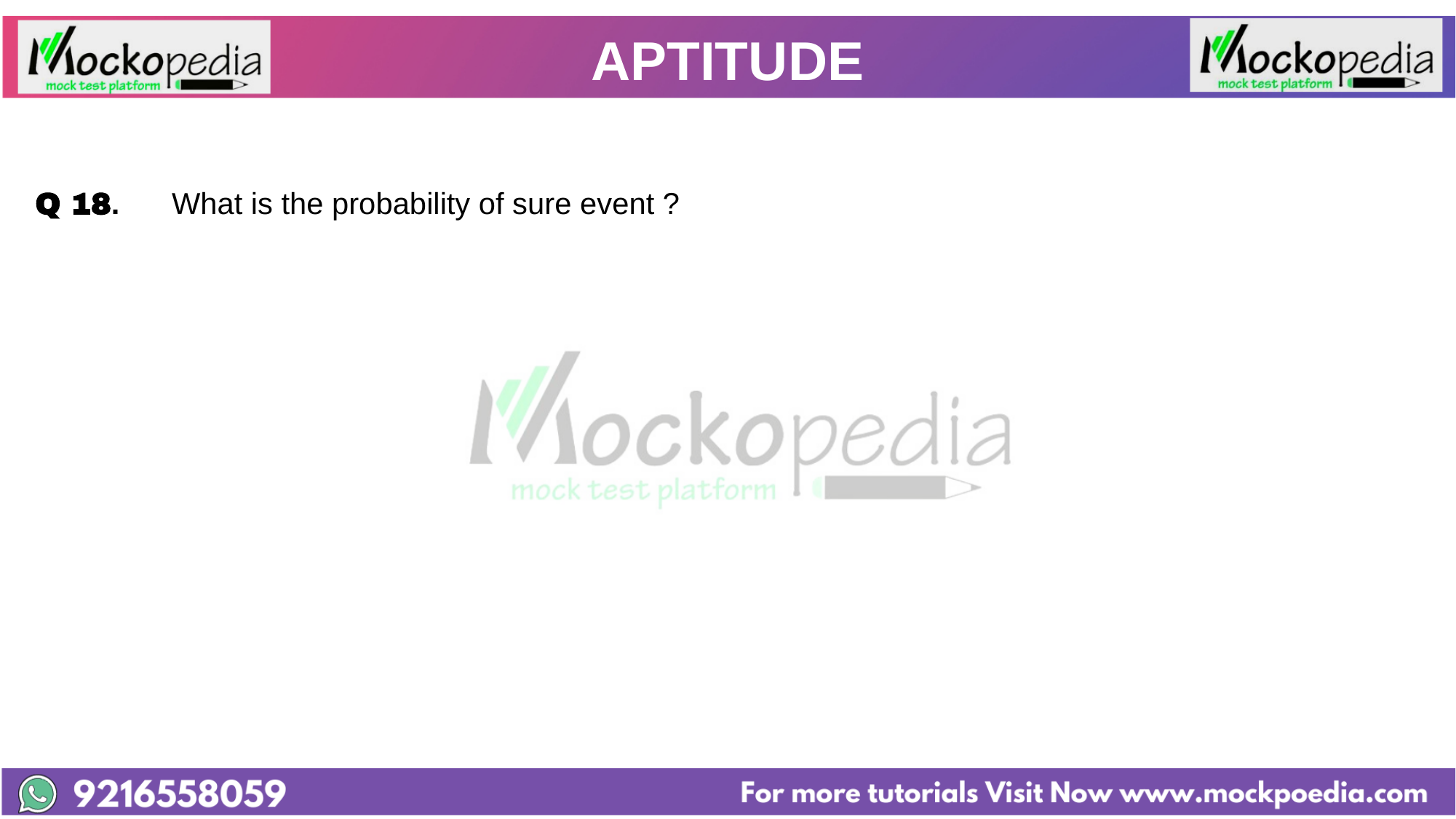

# APTITUDE

Q 18.	What is the probability of sure event ?